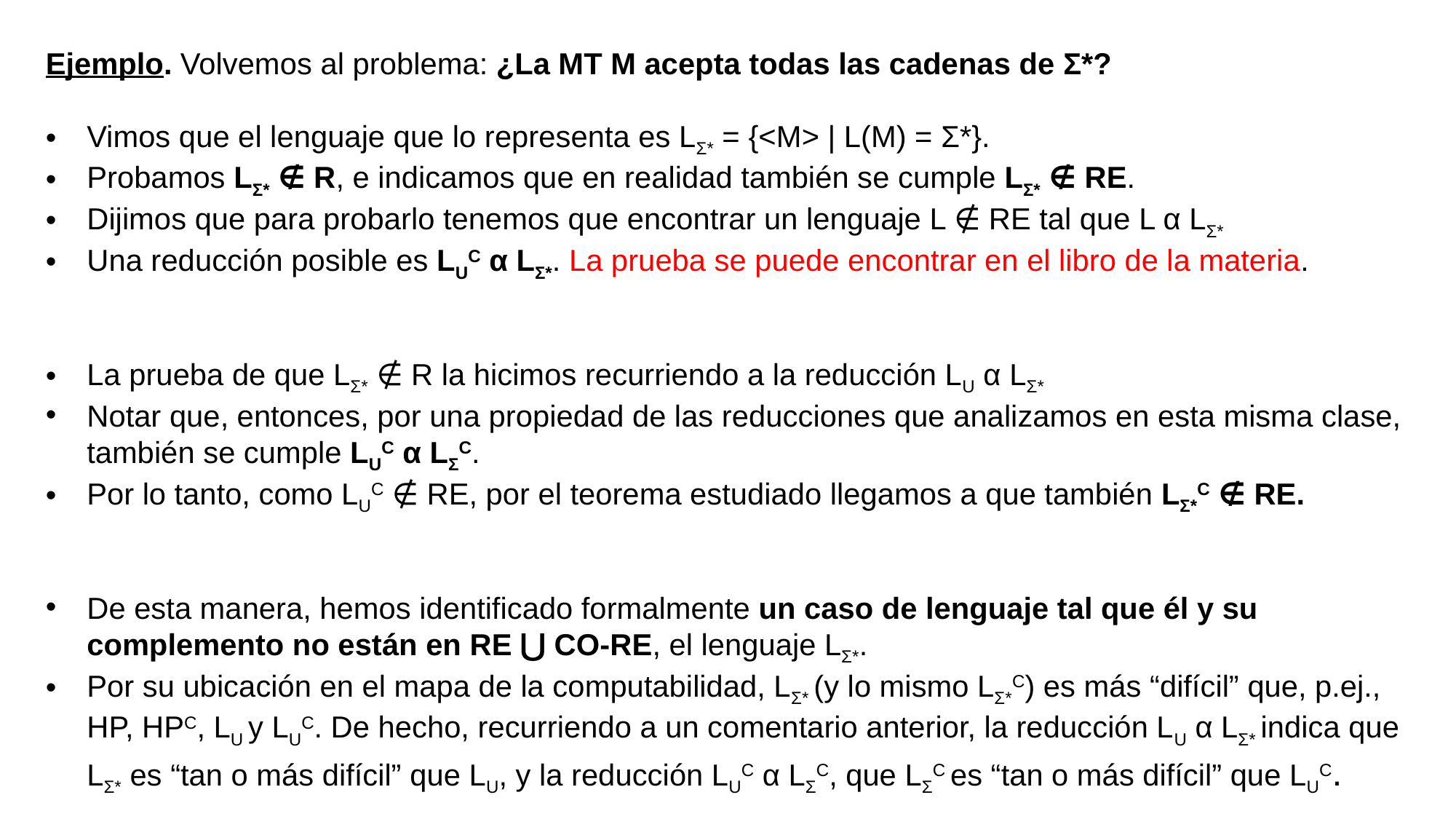

Ejemplo. Volvemos al problema: ¿La MT M acepta todas las cadenas de Ʃ*?

Vimos que el lenguaje que lo representa es LƩ* = {<M> | L(M) = Ʃ*}.
Probamos LƩ* ∉ R, e indicamos que en realidad también se cumple LƩ* ∉ RE.
Dijimos que para probarlo tenemos que encontrar un lenguaje L ∉ RE tal que L α LƩ*
Una reducción posible es LUC α LƩ*. La prueba se puede encontrar en el libro de la materia.

La prueba de que LƩ* ∉ R la hicimos recurriendo a la reducción LU α LƩ*
Notar que, entonces, por una propiedad de las reducciones que analizamos en esta misma clase, también se cumple LUC α LƩC.
Por lo tanto, como LUC ∉ RE, por el teorema estudiado llegamos a que también LƩ*C ∉ RE.

De esta manera, hemos identificado formalmente un caso de lenguaje tal que él y su complemento no están en RE ⋃ CO-RE, el lenguaje LƩ*.
Por su ubicación en el mapa de la computabilidad, LƩ* (y lo mismo LƩ*C) es más “difícil” que, p.ej., HP, HPC, LU y LUC. De hecho, recurriendo a un comentario anterior, la reducción LU α LƩ* indica que LƩ* es “tan o más difícil” que LU, y la reducción LUC α LƩC, que LƩC es “tan o más difícil” que LUC.